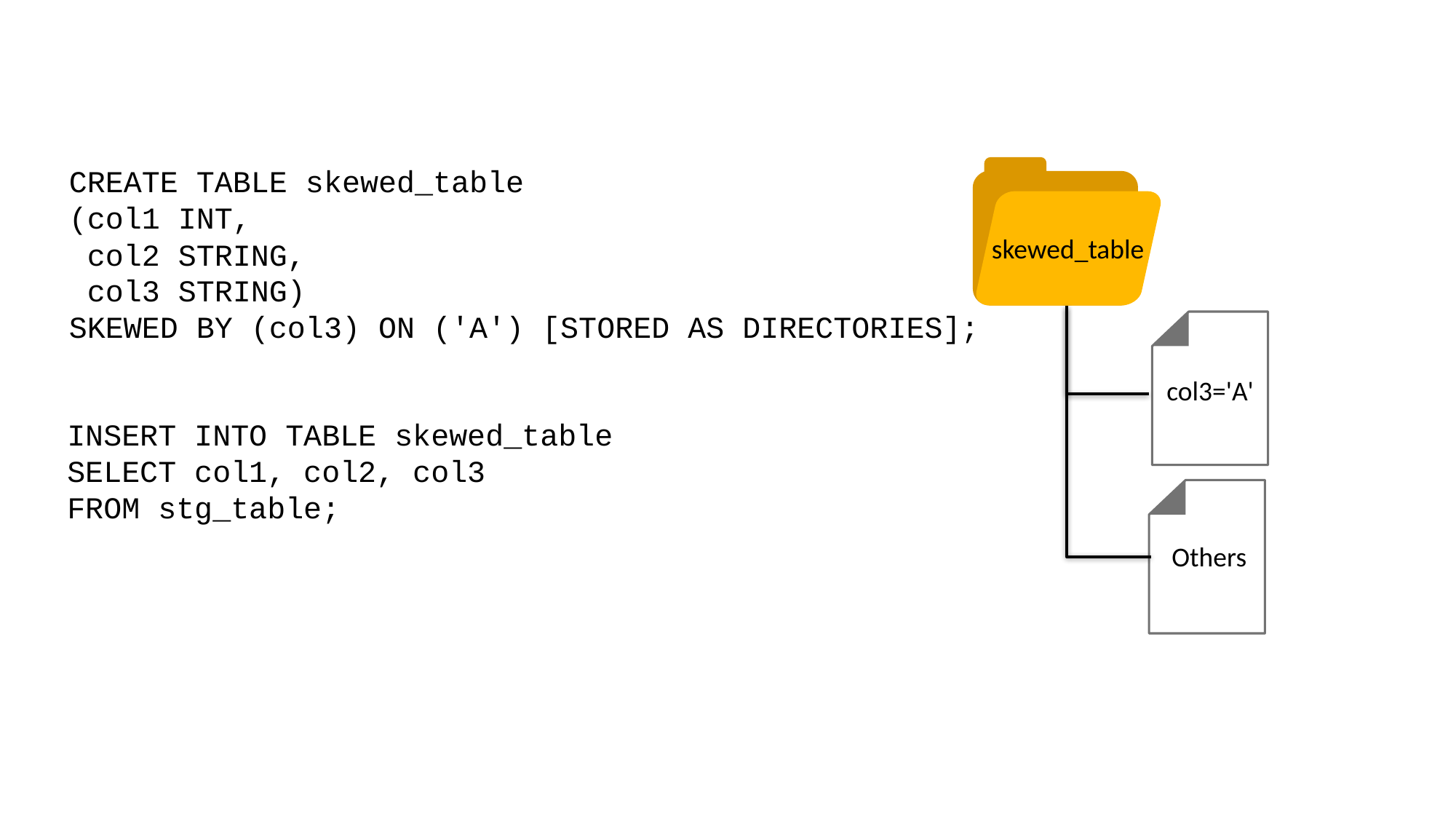

CREATE TABLE skewed_table
(col1 INT,
 col2 STRING,
 col3 STRING)
SKEWED BY (col3) ON ('A') [STORED AS DIRECTORIES];

skewed_table

col3='A'
INSERT INTO TABLE skewed_table
SELECT col1, col2, col3
FROM stg_table;

Others